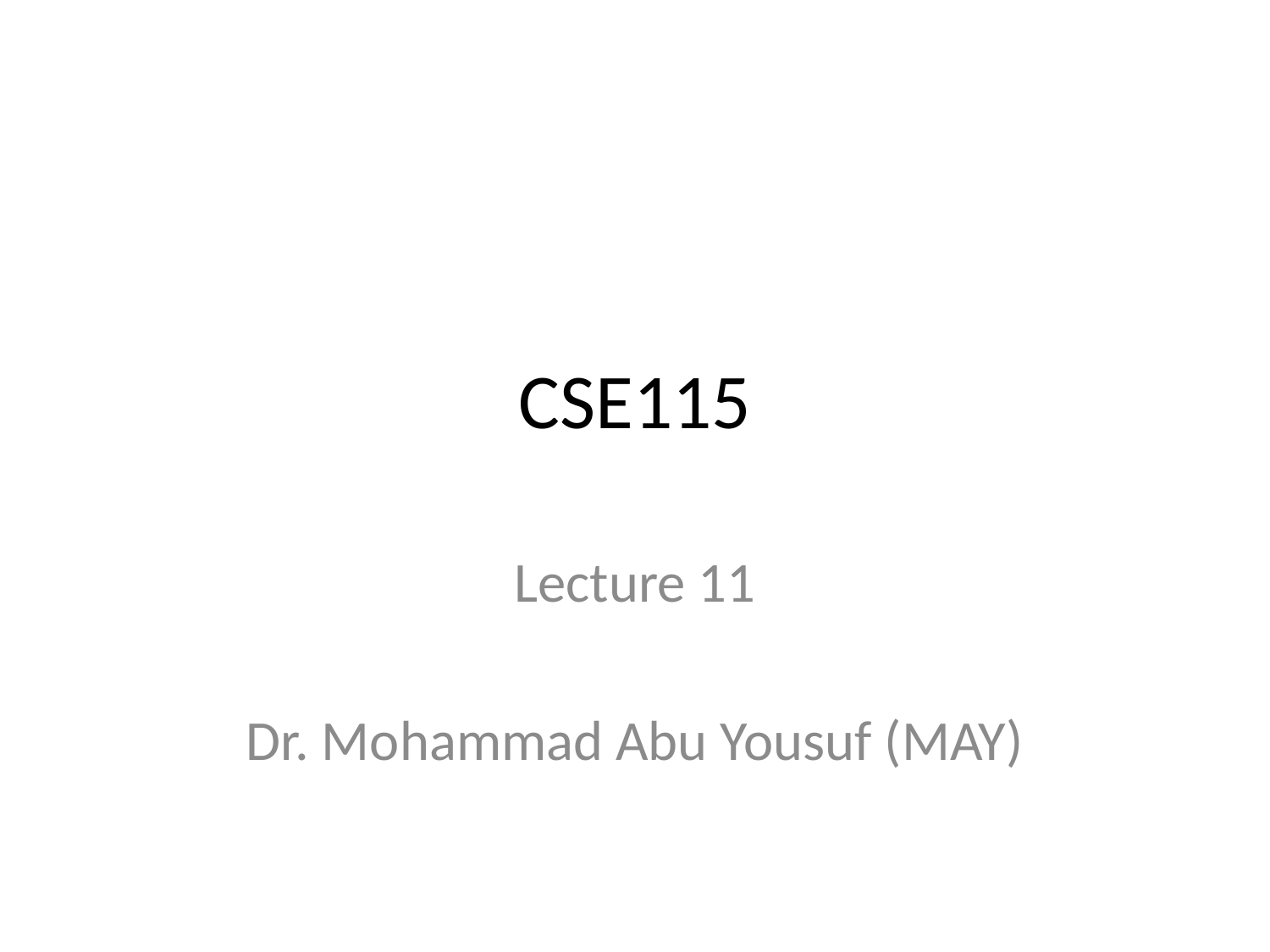

# CSE115
Lecture 11

Dr. Mohammad Abu Yousuf (MAY)